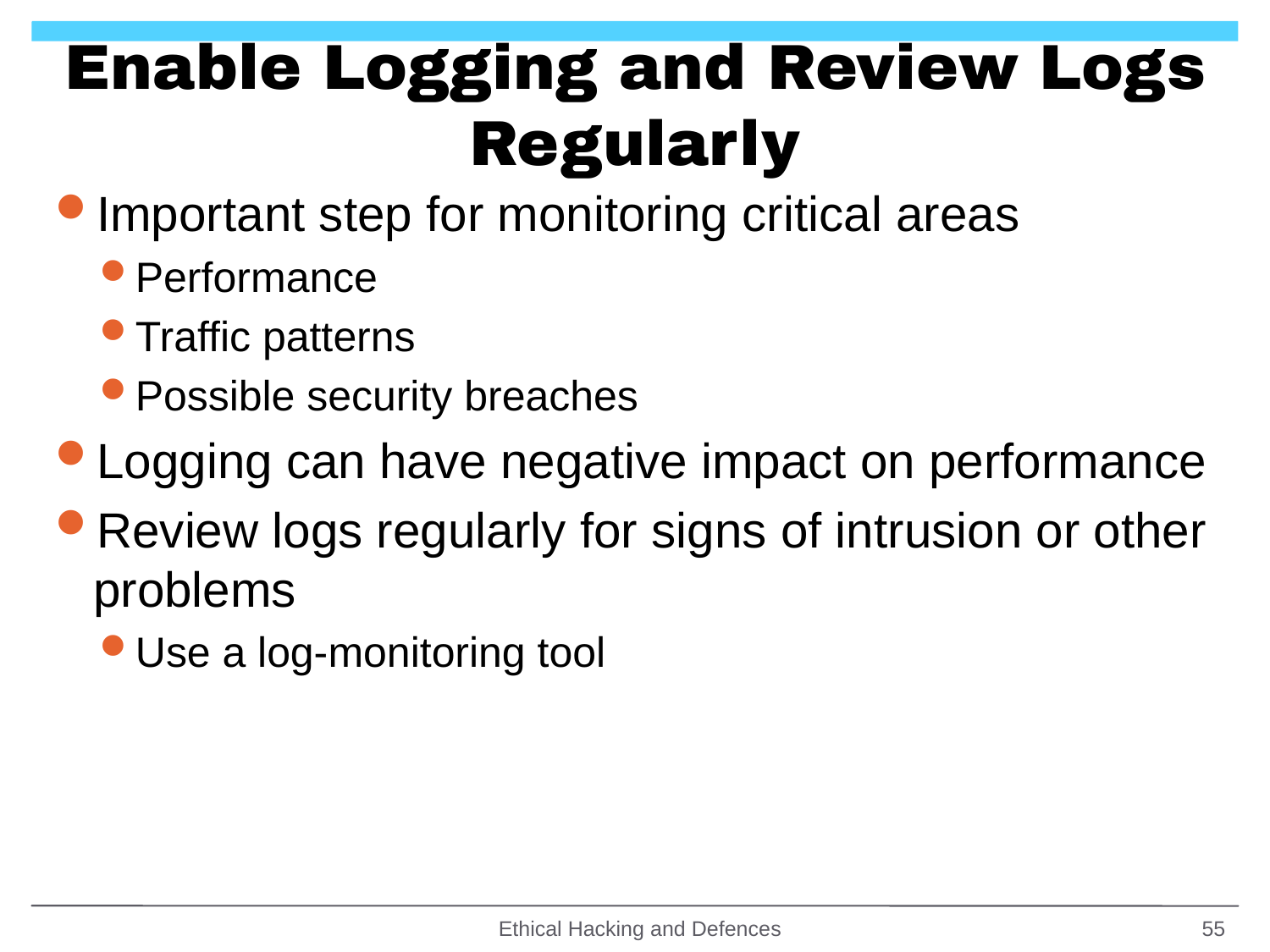

# Enable Logging and Review Logs Regularly
Important step for monitoring critical areas
Performance
Traffic patterns
Possible security breaches
Logging can have negative impact on performance
Review logs regularly for signs of intrusion or other problems
Use a log-monitoring tool

Ethical Hacking and Defences
55